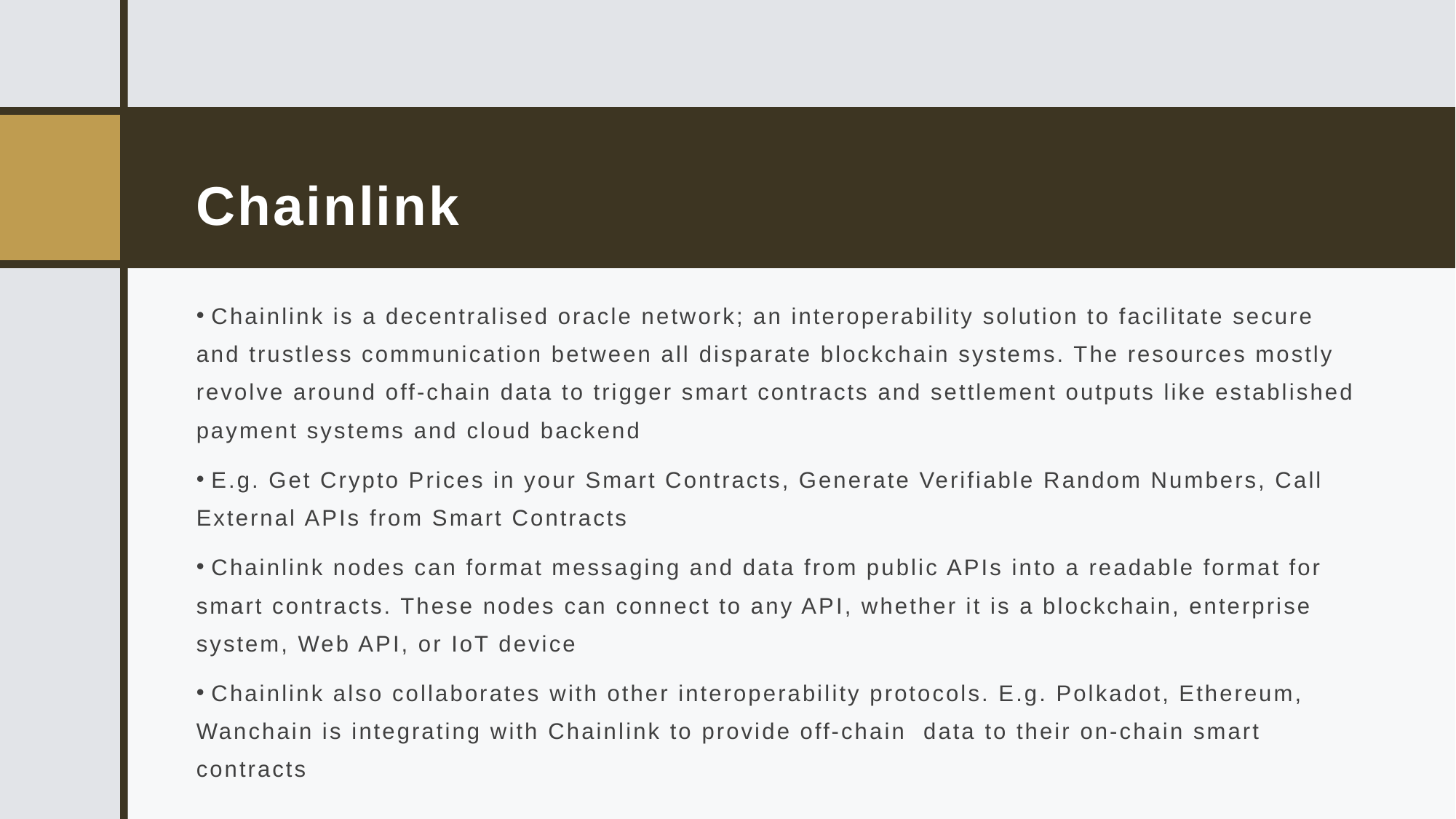

# Chainlink

 Chainlink is a decentralised oracle network; an interoperability solution to facilitate secure and trustless communication between all disparate blockchain systems. The resources mostly revolve around off-chain data to trigger smart contracts and settlement outputs like established payment systems and cloud backend
 E.g. Get Crypto Prices in your Smart Contracts, Generate Verifiable Random Numbers, Call External APIs from Smart Contracts
 Chainlink nodes can format messaging and data from public APIs into a readable format for smart contracts. These nodes can connect to any API, whether it is a blockchain, enterprise system, Web API, or IoT device
 Chainlink also collaborates with other interoperability protocols. E.g. Polkadot, Ethereum, Wanchain is integrating with Chainlink to provide off-chain  data to their on-chain smart contracts